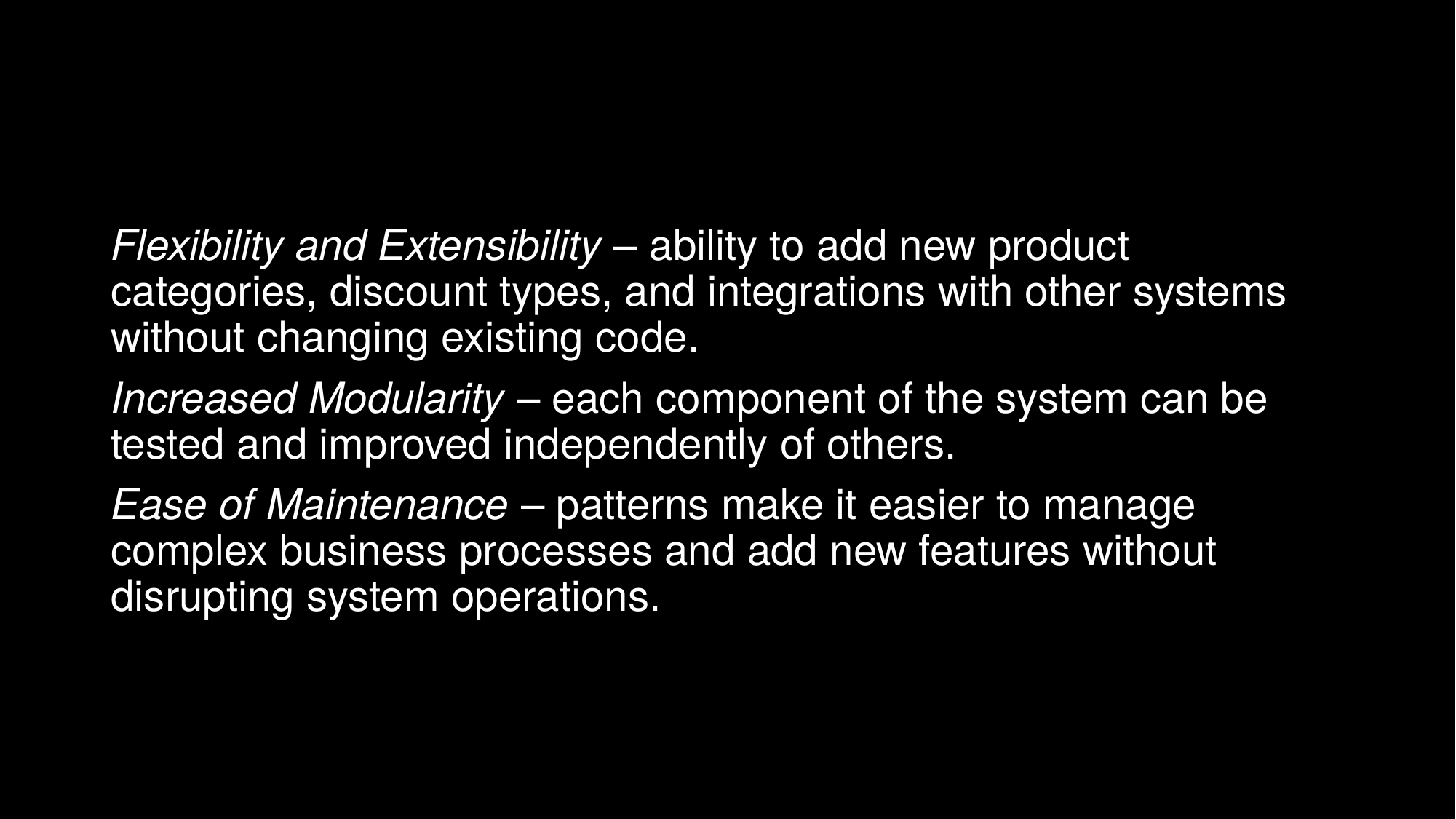

Flexibility and Extensibility – ability to add new product categories, discount types, and integrations with other systems without changing existing code.
Increased Modularity – each component of the system can be tested and improved independently of others.
Ease of Maintenance – patterns make it easier to manage complex business processes and add new features without disrupting system operations.